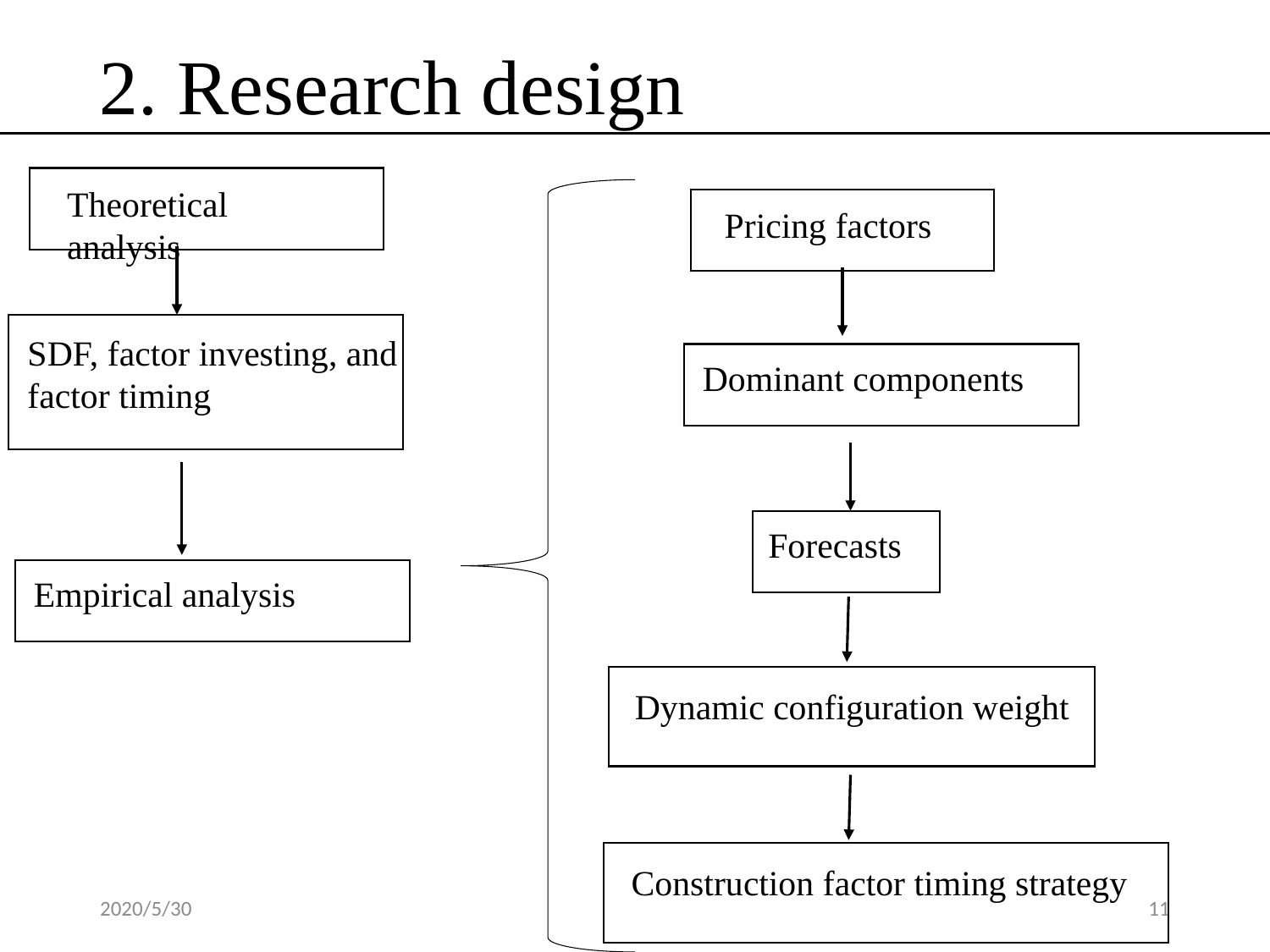

2. Research design

Theoretical analysis

Pricing factors

SDF, factor investing, and factor timing

Dominant components

Forecasts

Empirical analysis

Dynamic configuration weight

Construction factor timing strategy
2020/5/30
11